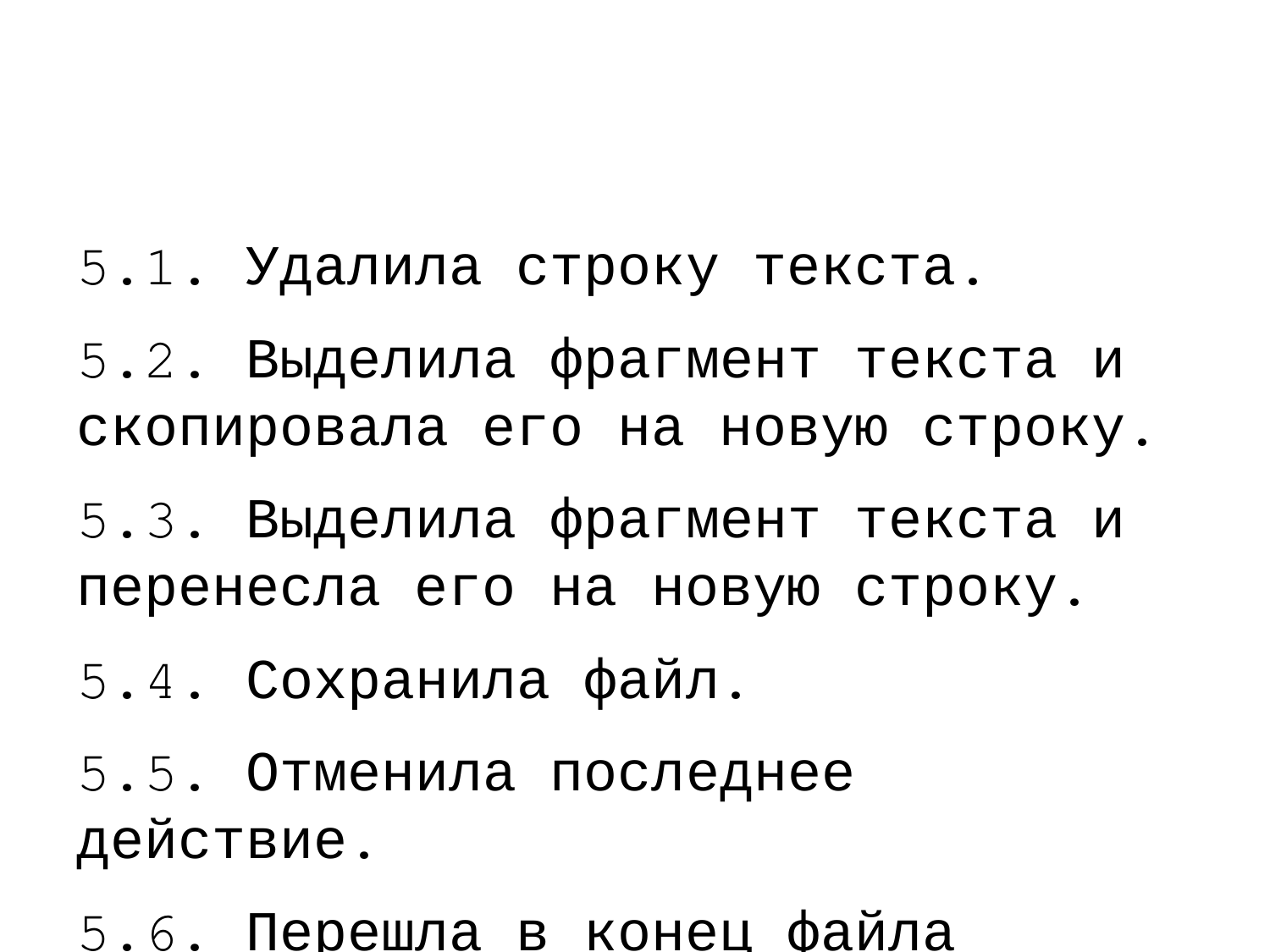

5.1. Удалила строку текста.
5.2. Выделила фрагмент текста и скопировала его на новую строку.
5.3. Выделила фрагмент текста и перенесла его на новую строку.
5.4. Сохранила файл.
5.5. Отменила последнее действие.
5.6. Перешла в конец файла (нажав комбинацию клавиш) и написала некоторый текст.
5.7. Перешла в начало файла (нажав комбинацию клавиш) и написала некоторый текст.
5.8. Сохранила и закрыла файл.